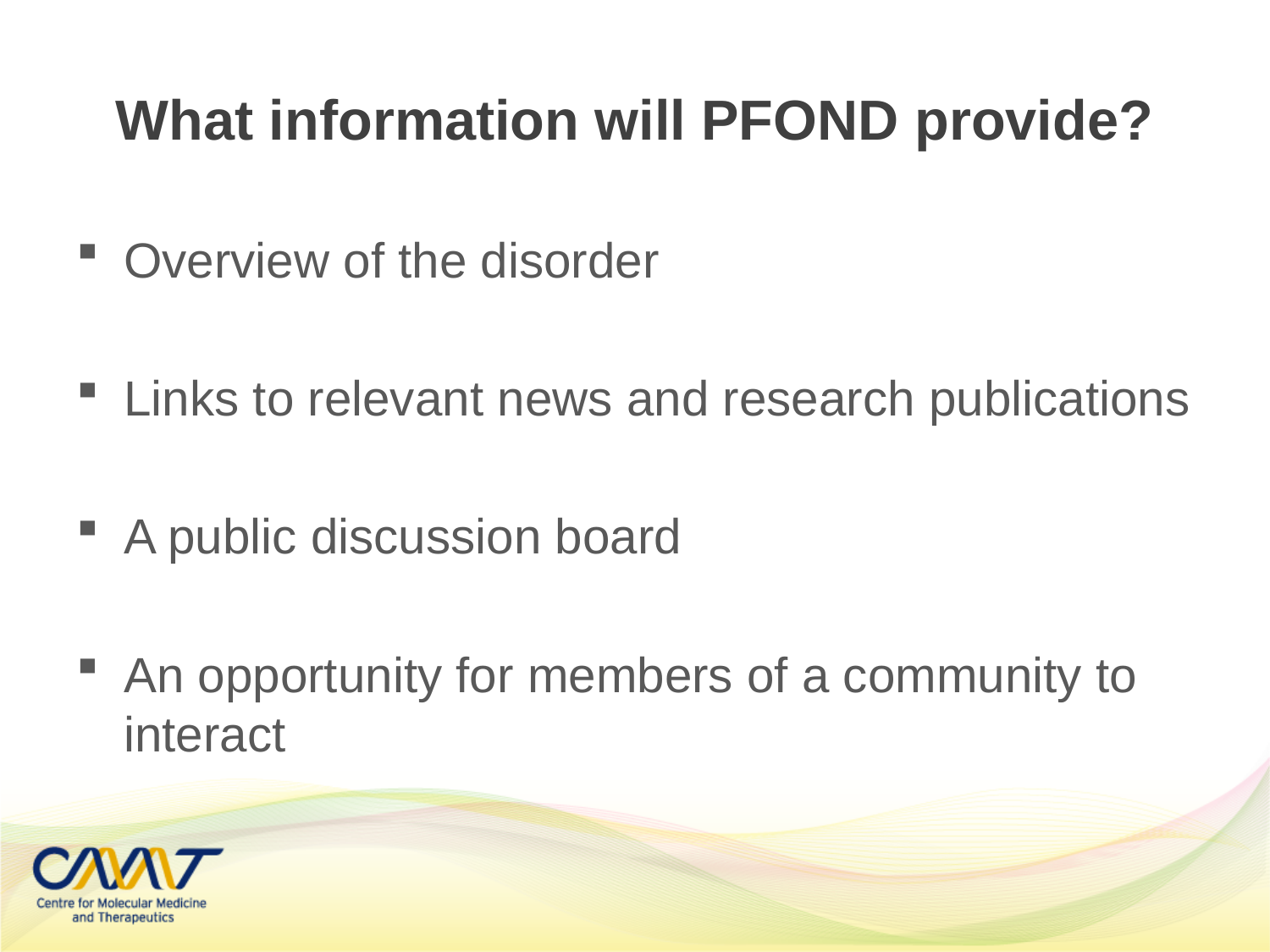

# What information will PFOND provide?
Overview of the disorder

Links to relevant news and research publications

A public discussion board

An opportunity for members of a community to interact